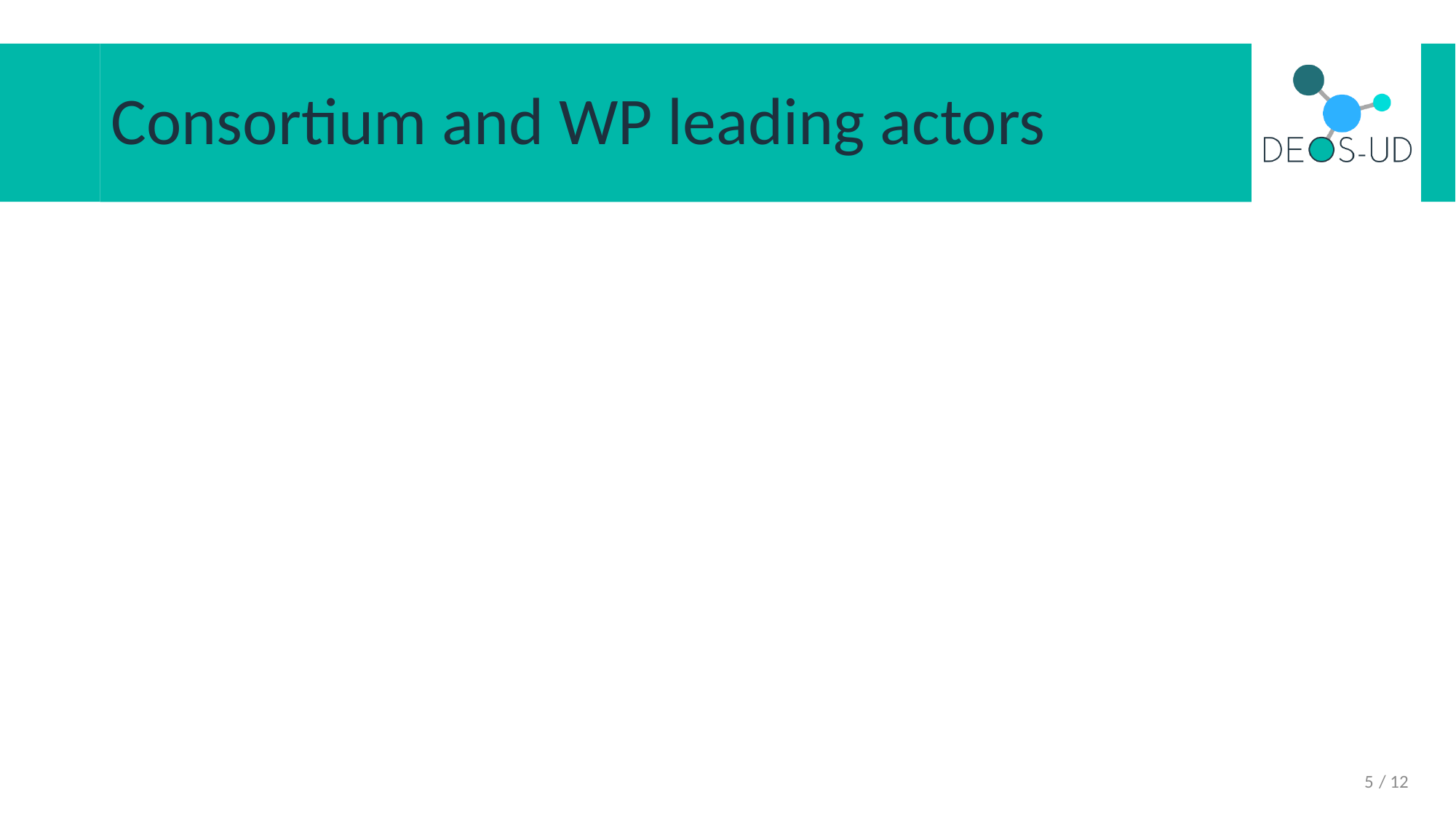

# Consortium and WP leading actors

5